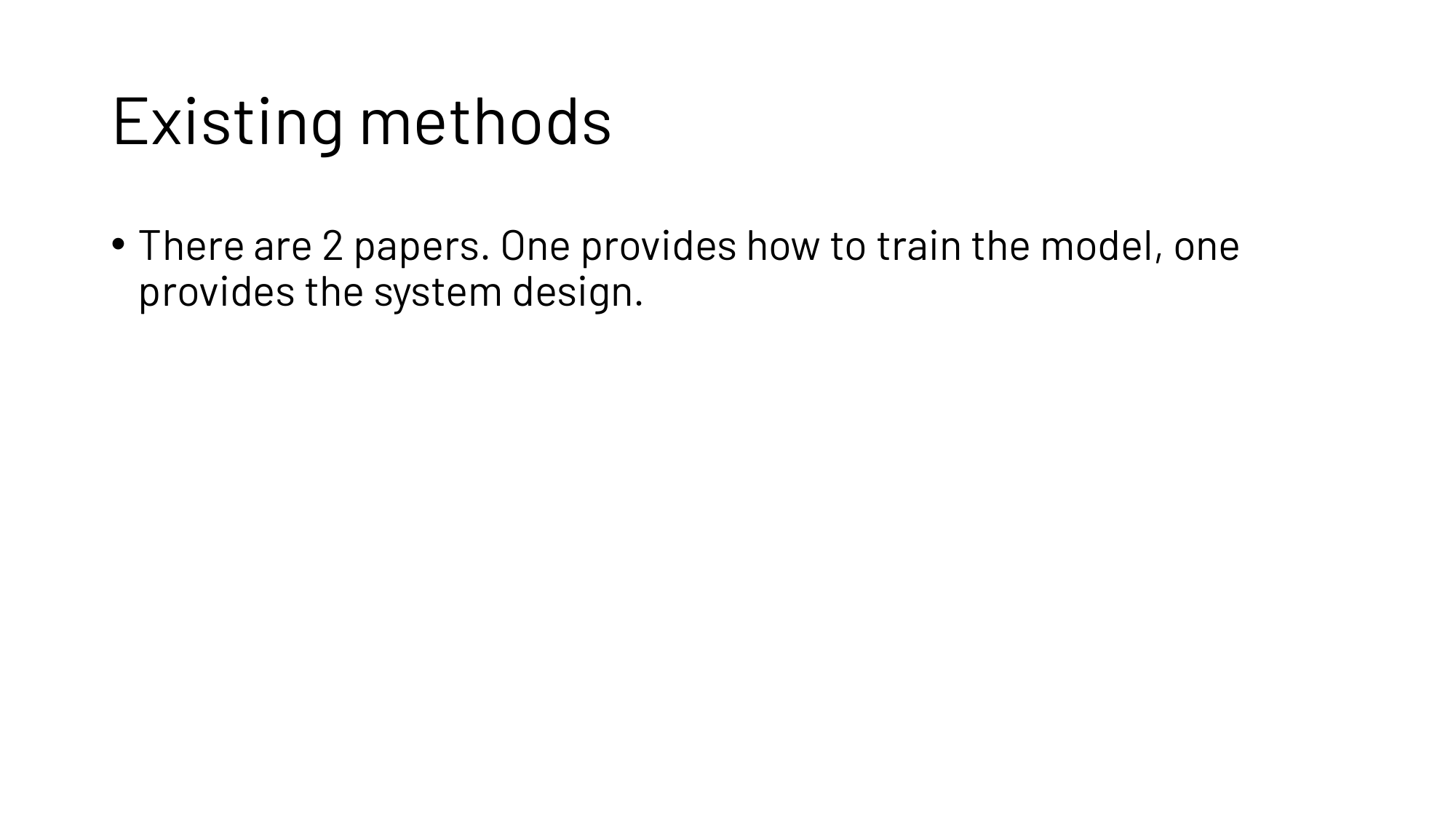

# Existing methods
There are 2 papers. One provides how to train the model, one provides the system design.